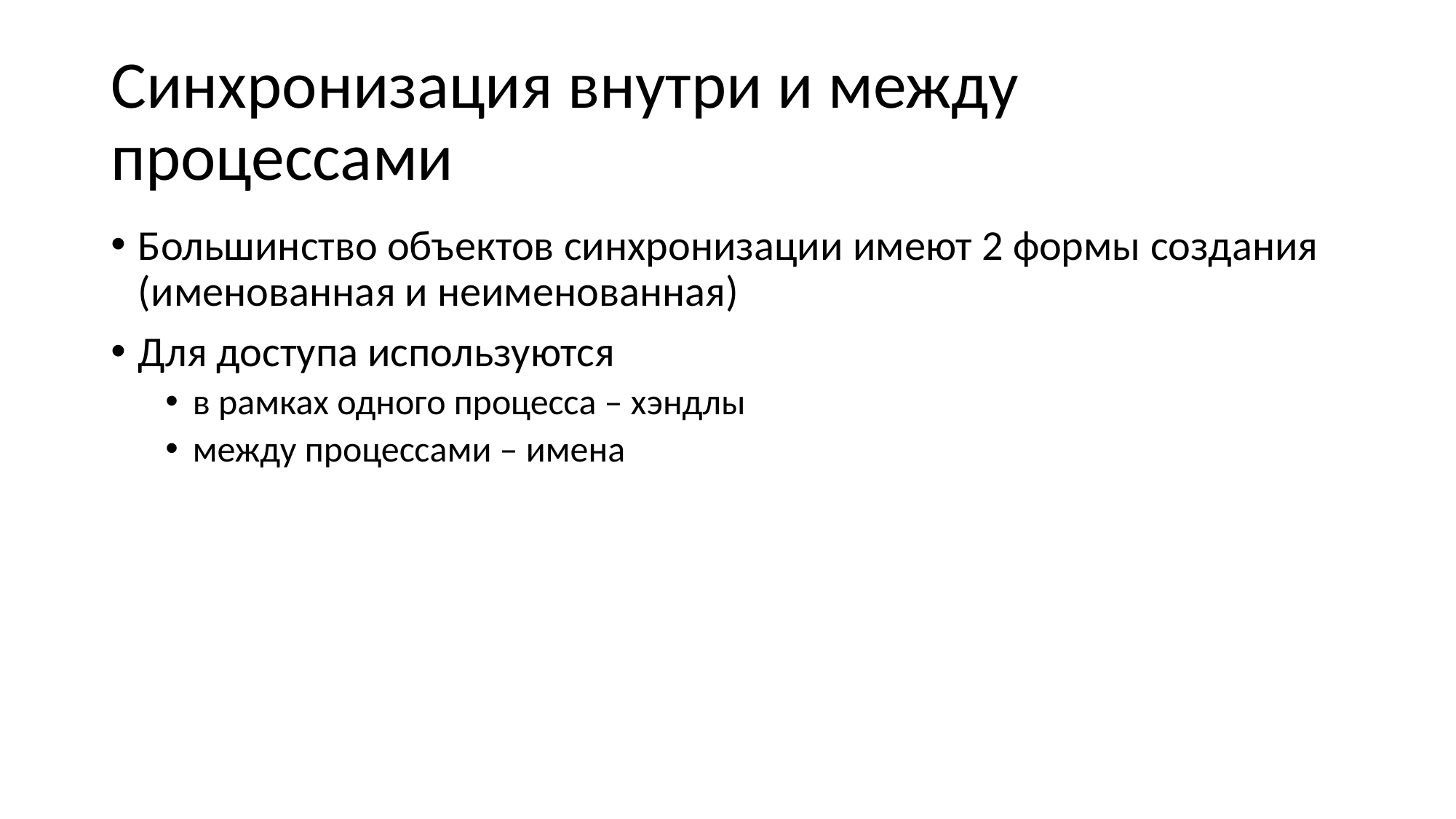

# Синхронизация внутри и между процессами
Большинство объектов синхронизации имеют 2 формы создания (именованная и неименованная)
Для доступа используются
в рамках одного процесса – хэндлы
между процессами – имена